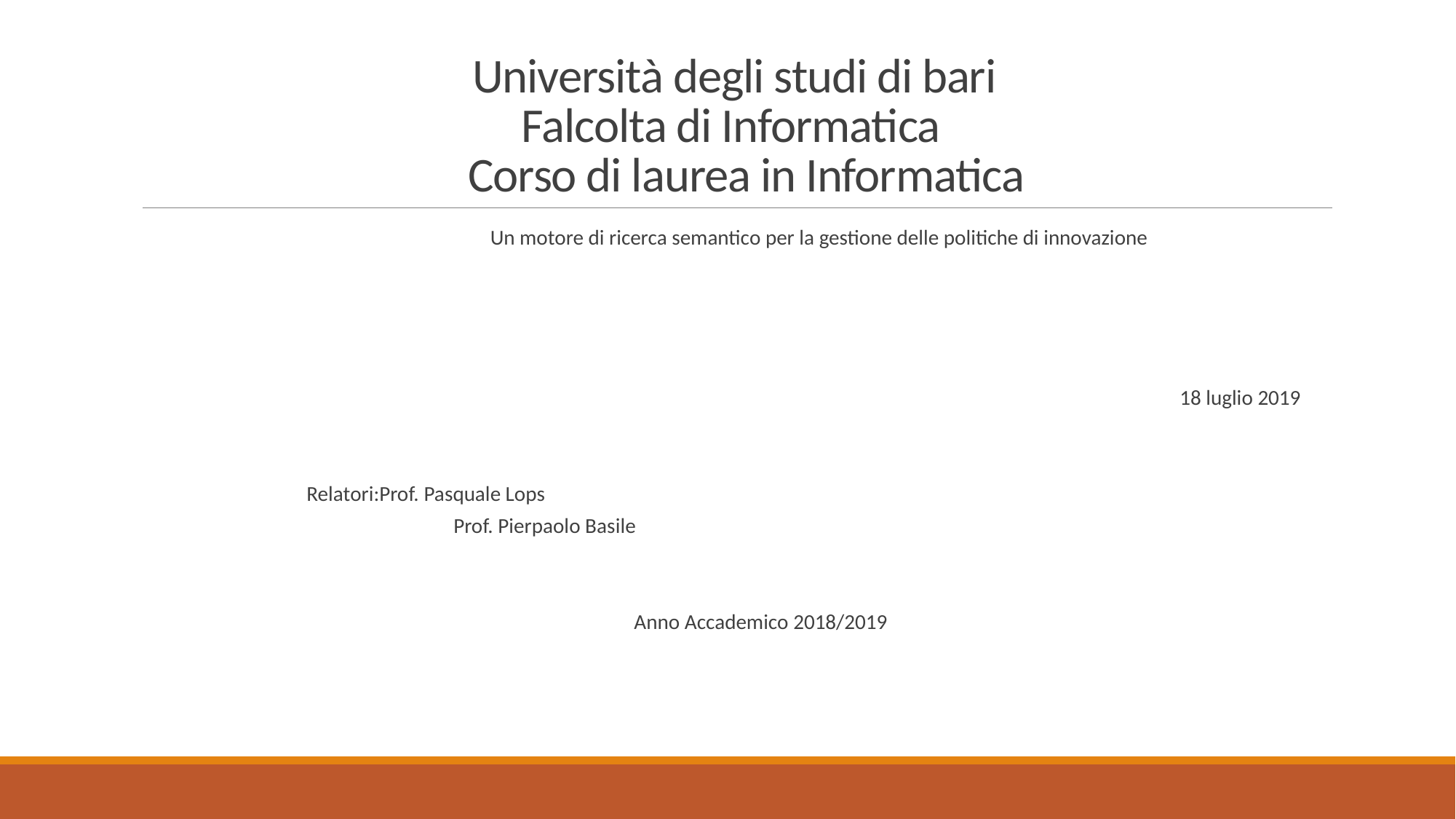

# Università degli studi di bari Falcolta di Informatica Corso di laurea in Informatica
Un motore di ricerca semantico per la gestione delle politiche di innovazione

								18 luglio 2019

Relatori:Prof. Pasquale Lops
	        Prof. Pierpaolo Basile

			Anno Accademico 2018/2019